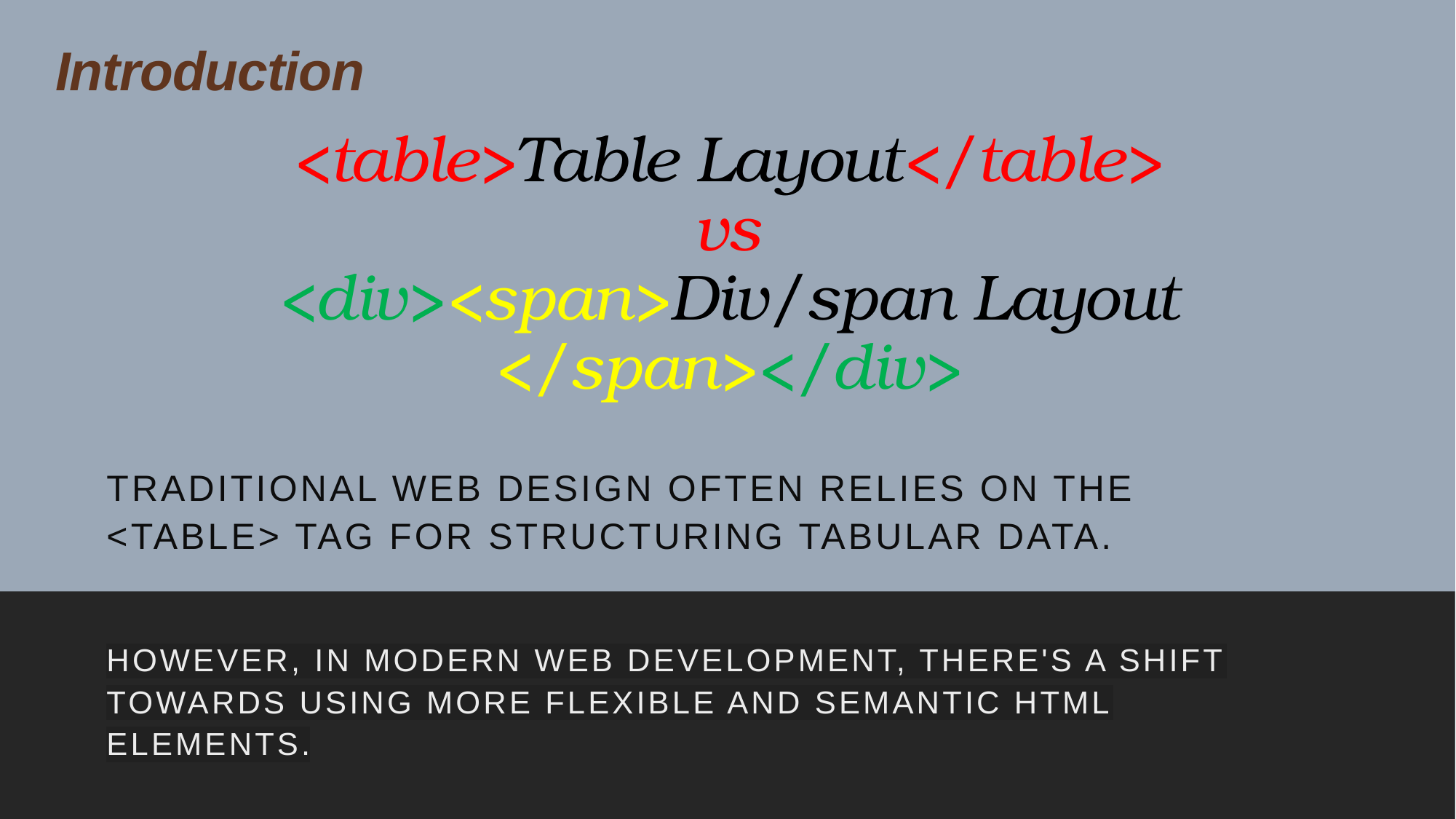

Introduction
# <table>Table Layout</table> vs <div><span>Div/span Layout </span></div>
Traditional web design often relies on the <table> tag for structuring tabular data.

However, in modern web development, there's a shift towards using more flexible and semantic HTML elements.